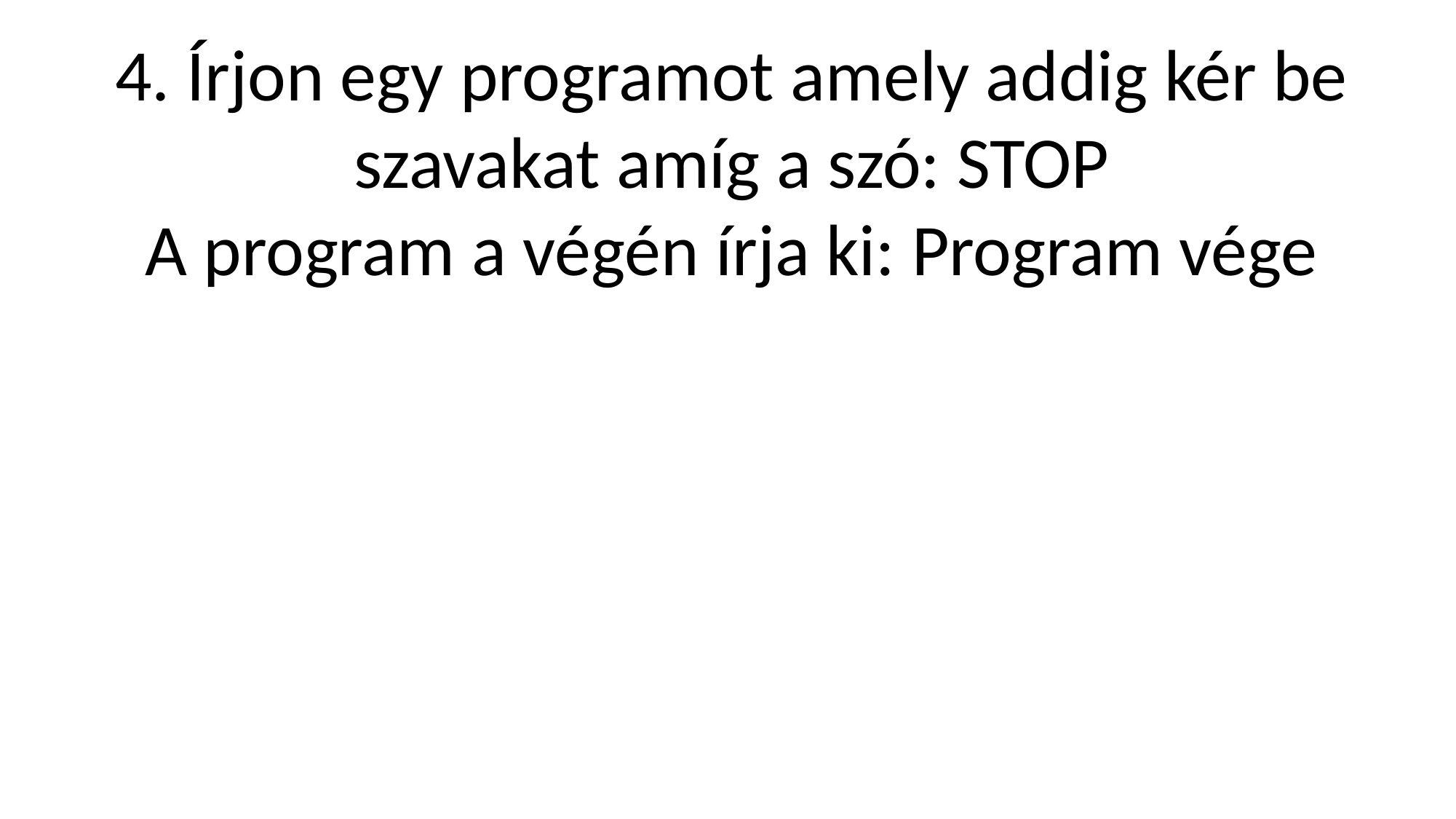

4. Írjon egy programot amely addig kér be szavakat amíg a szó: STOP
A program a végén írja ki: Program vége